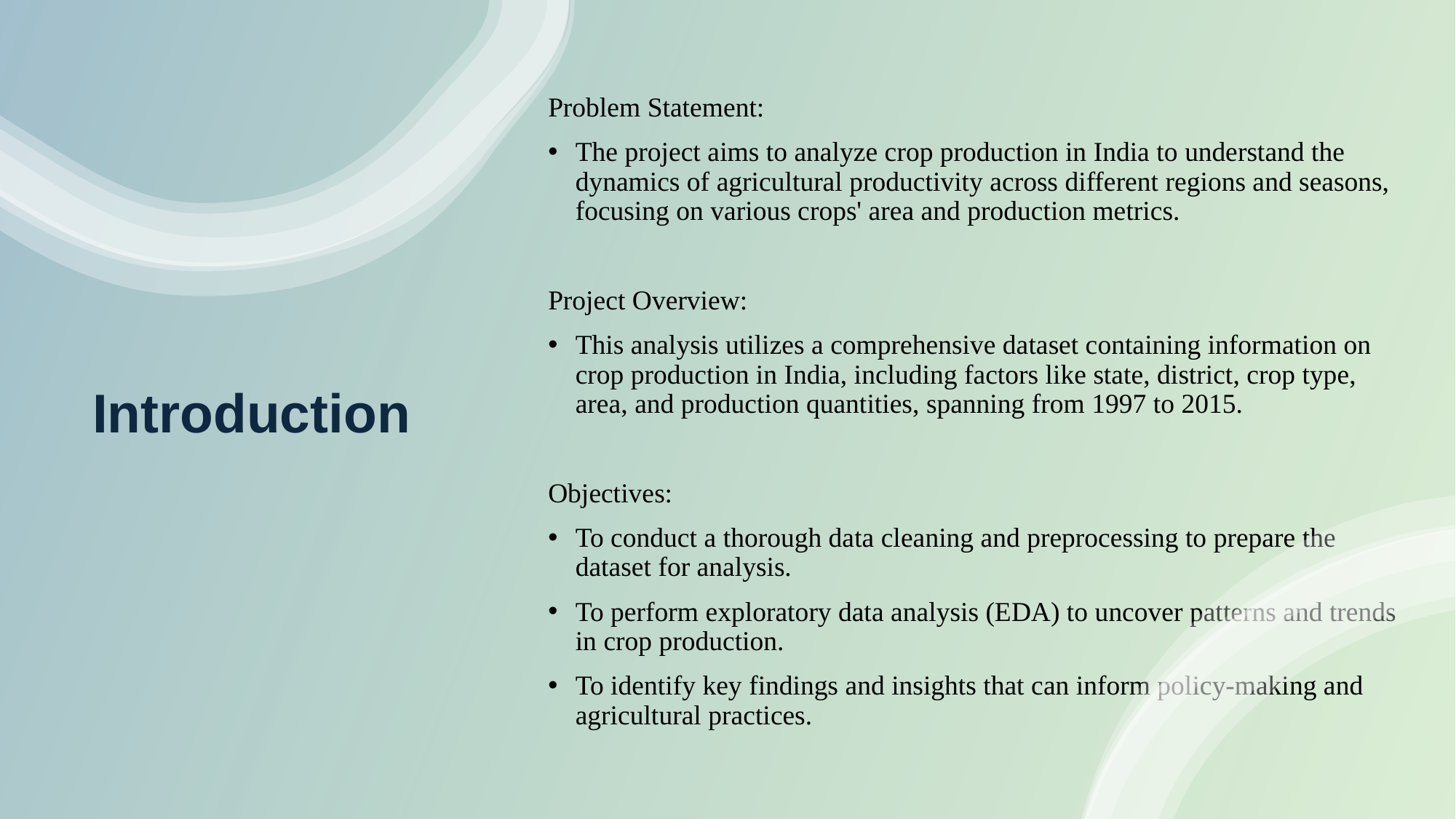

Problem Statement:
The project aims to analyze crop production in India to understand the dynamics of agricultural productivity across different regions and seasons, focusing on various crops' area and production metrics.

Project Overview:
This analysis utilizes a comprehensive dataset containing information on crop production in India, including factors like state, district, crop type, area, and production quantities, spanning from 1997 to 2015.

Objectives:
To conduct a thorough data cleaning and preprocessing to prepare the dataset for analysis.
To perform exploratory data analysis (EDA) to uncover patterns and trends in crop production.
To identify key findings and insights that can inform policy-making and agricultural practices.
# Introduction